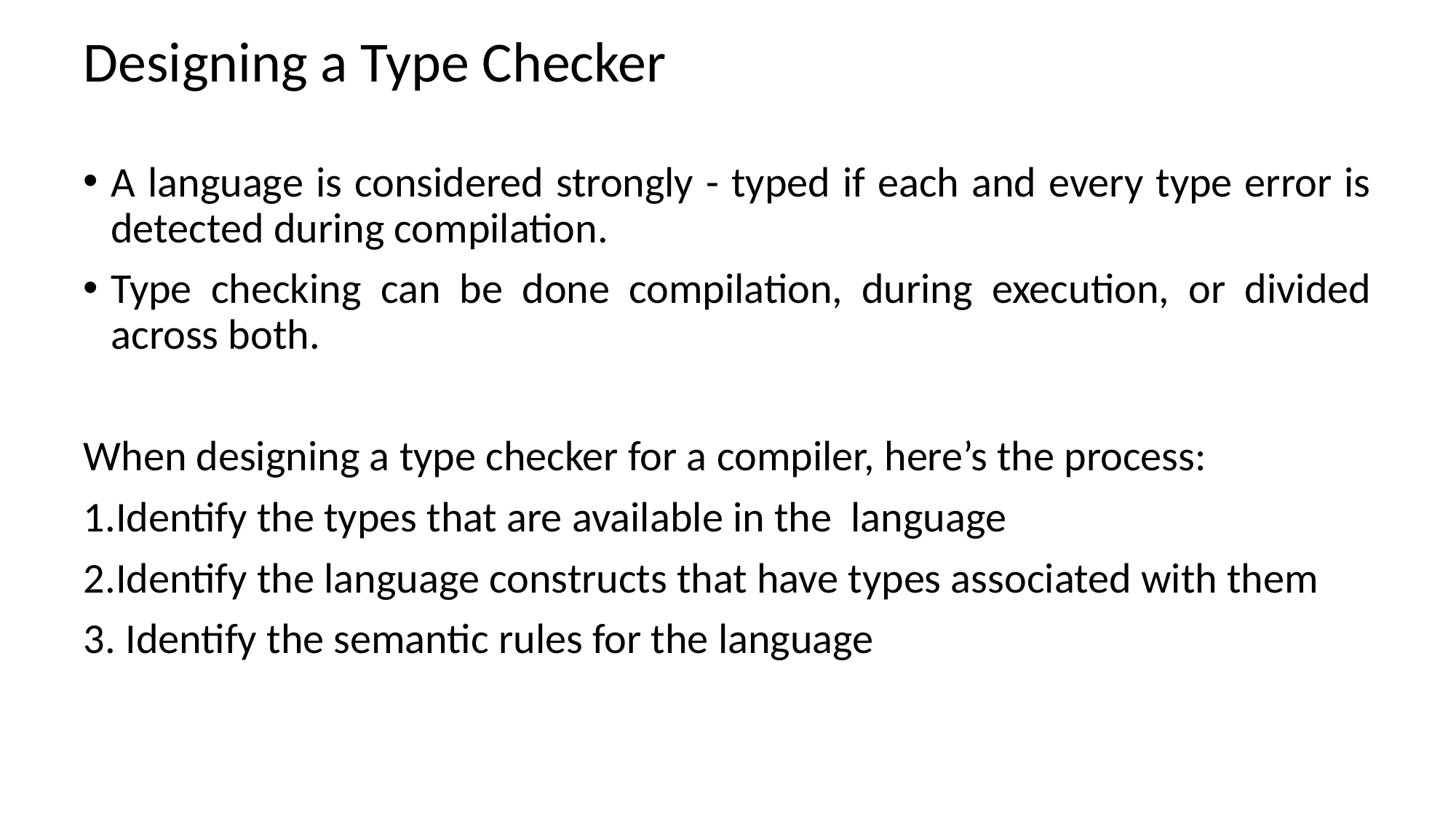

# Designing a Type Checker
A language is considered strongly - typed if each and every type error is detected during compilation.
Type checking can be done compilation, during execution, or divided across both.

When designing a type checker for a compiler, here’s the process:
1.Identify the types that are available in the  language
2.Identify the language constructs that have types associated with them
3. Identify the semantic rules for the language